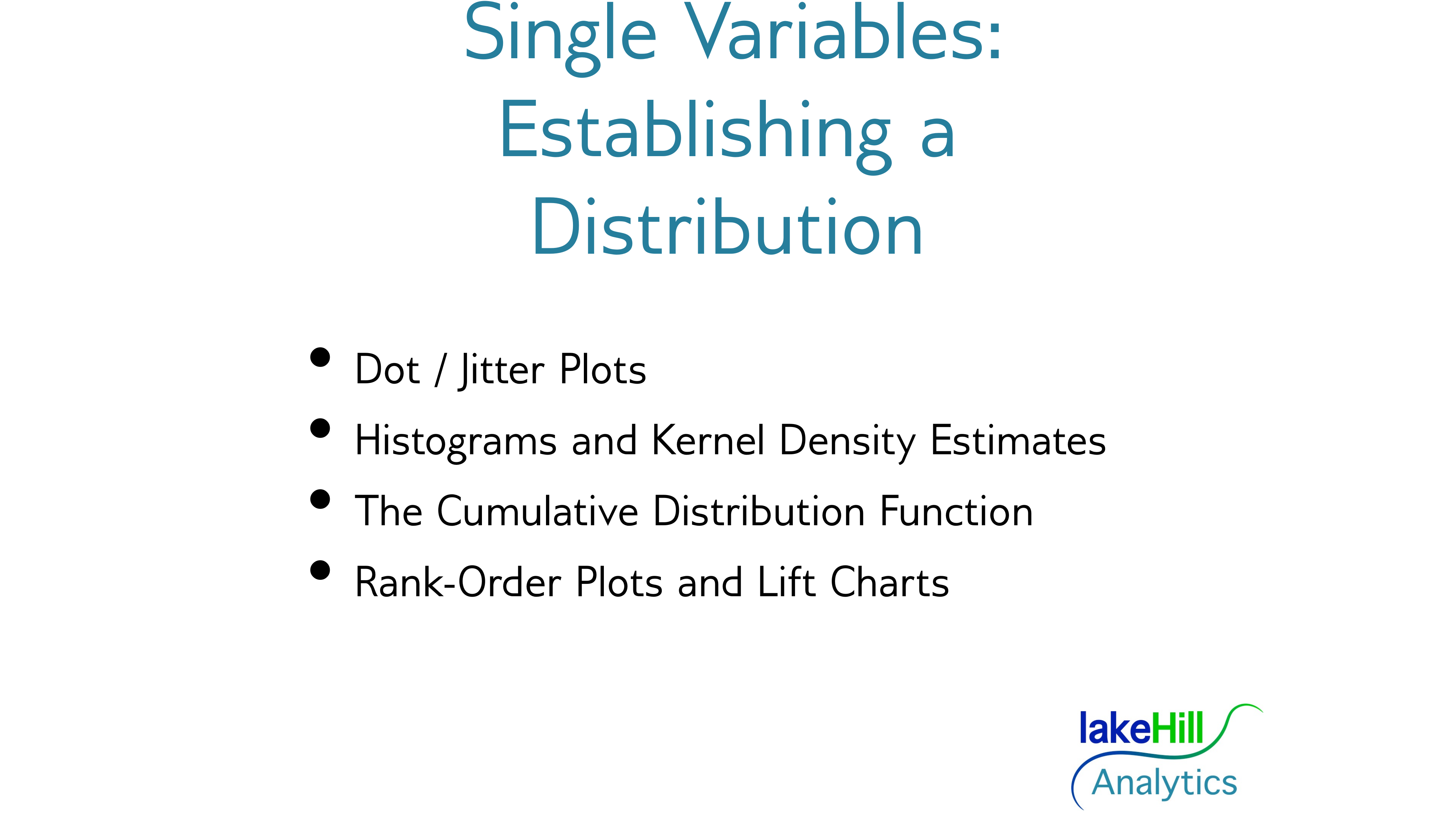

# Single Variables: Establishing a Distribution
Dot / Jitter Plots
Histograms and Kernel Density Estimates
The Cumulative Distribution Function
Rank-Order Plots and Lift Charts